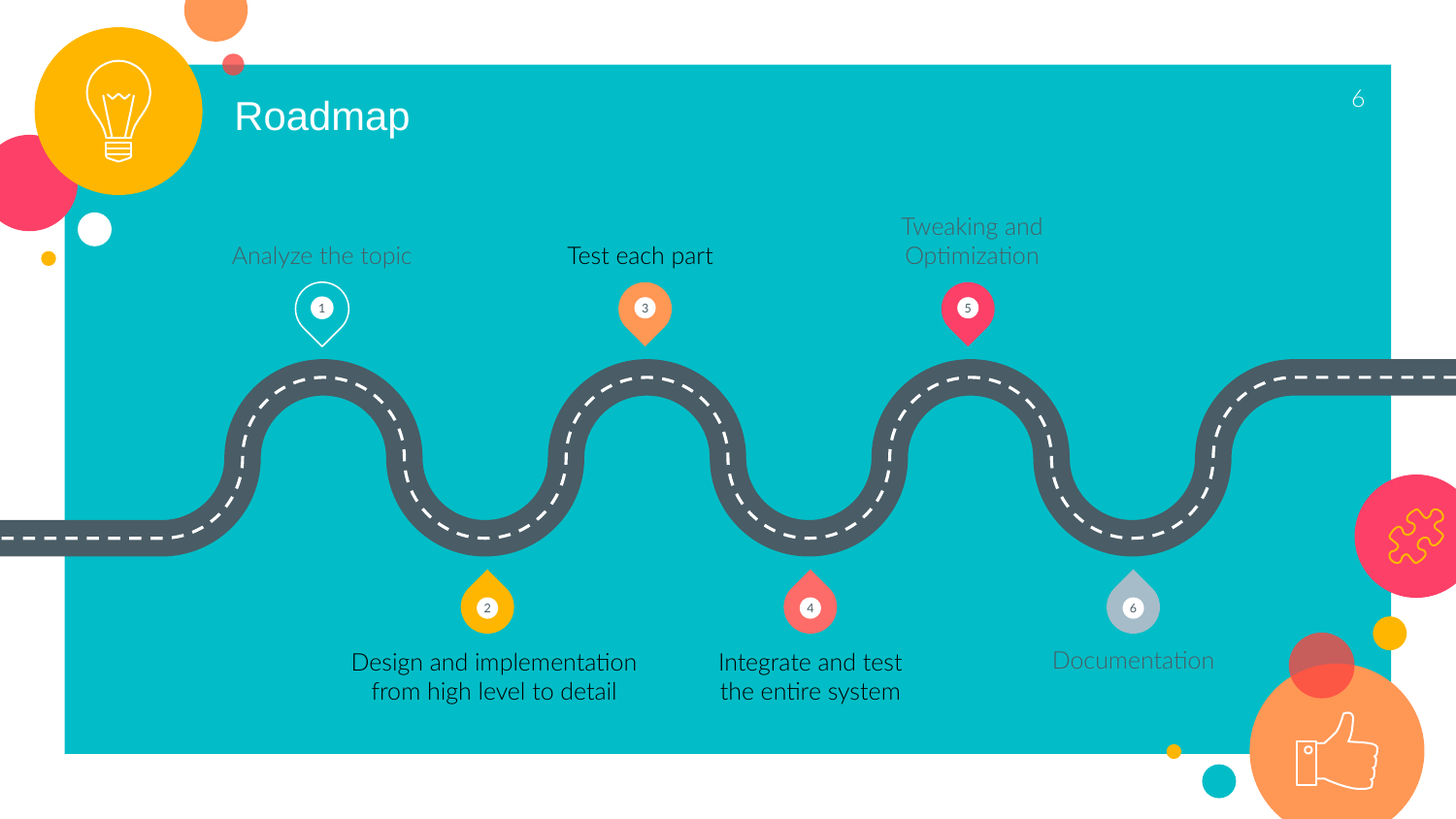

6
Roadmap
Analyze the topic
Test each part
Tweaking and Optimization

1

3

5

2

4

6
Documentation
Design and implementation from high level to detail
Integrate and test the entire system